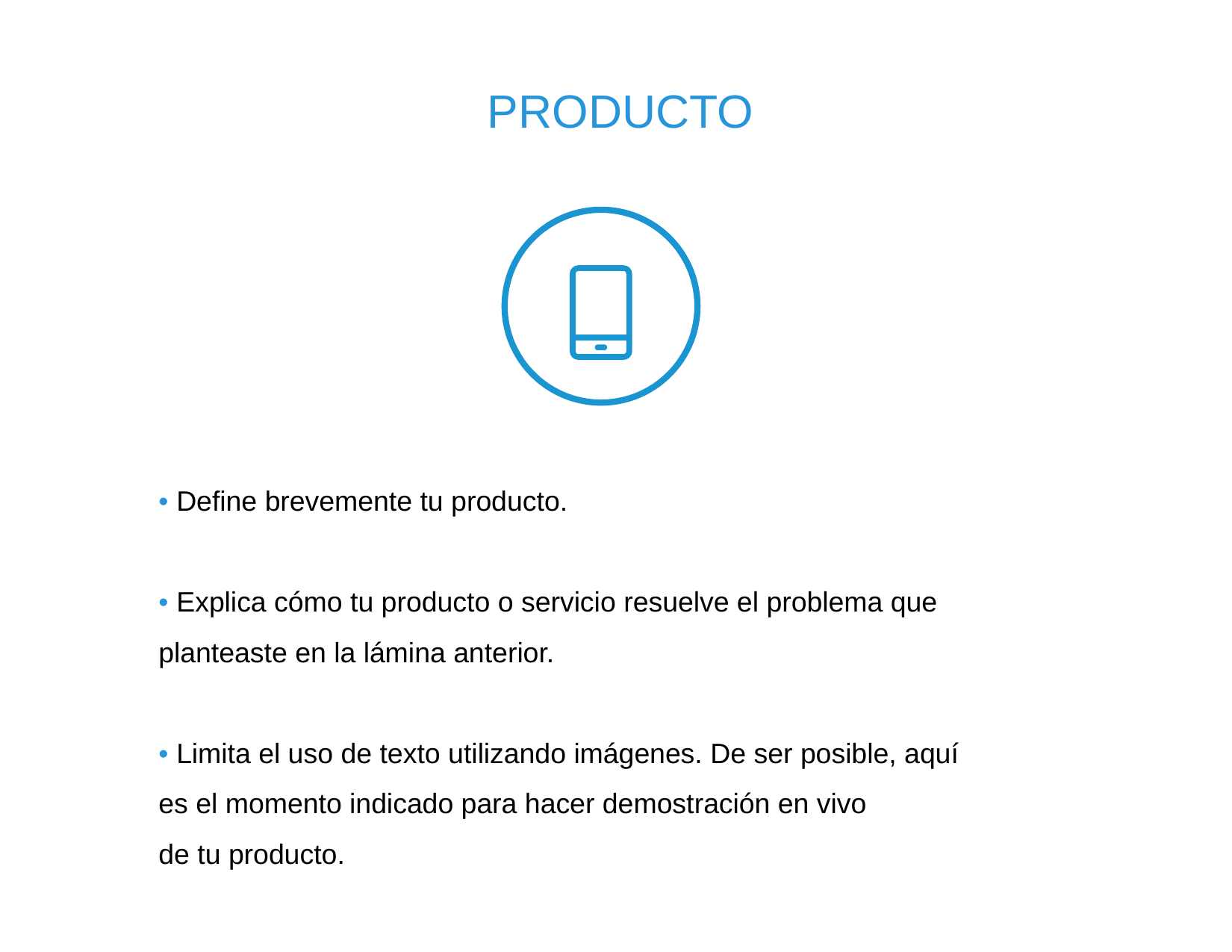

PRODUCTO

• Define brevemente tu producto.

• Explica cómo tu producto o servicio resuelve el problema que planteaste en la lámina anterior.

• Limita el uso de texto utilizando imágenes. De ser posible, aquí
es el momento indicado para hacer demostración en vivo
de tu producto.